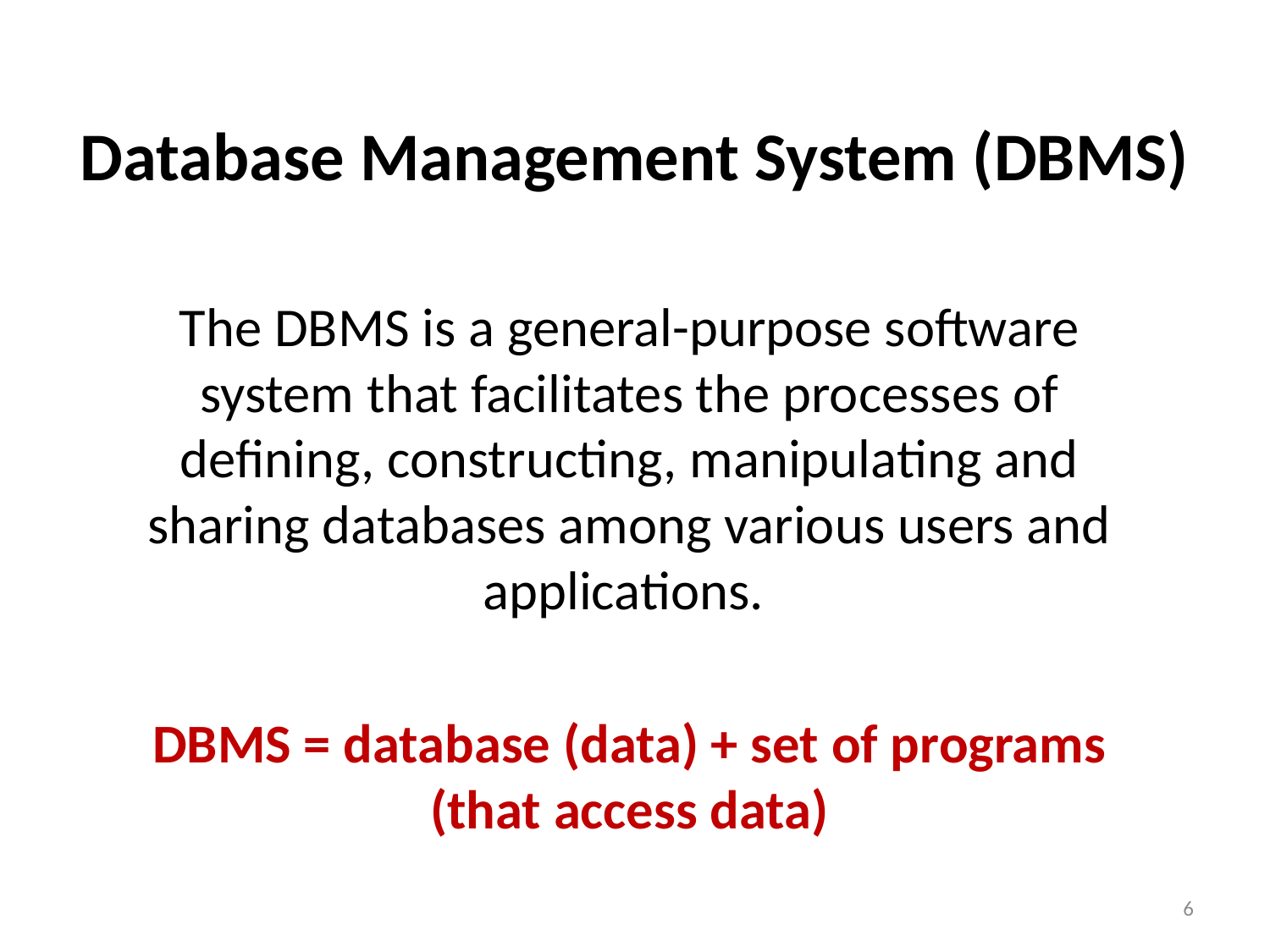

# Database Management System (DBMS)
The DBMS is a general-purpose software system that facilitates the processes of defining, constructing, manipulating and sharing databases among various users and applications.

DBMS = database (data) + set of programs (that access data)

6